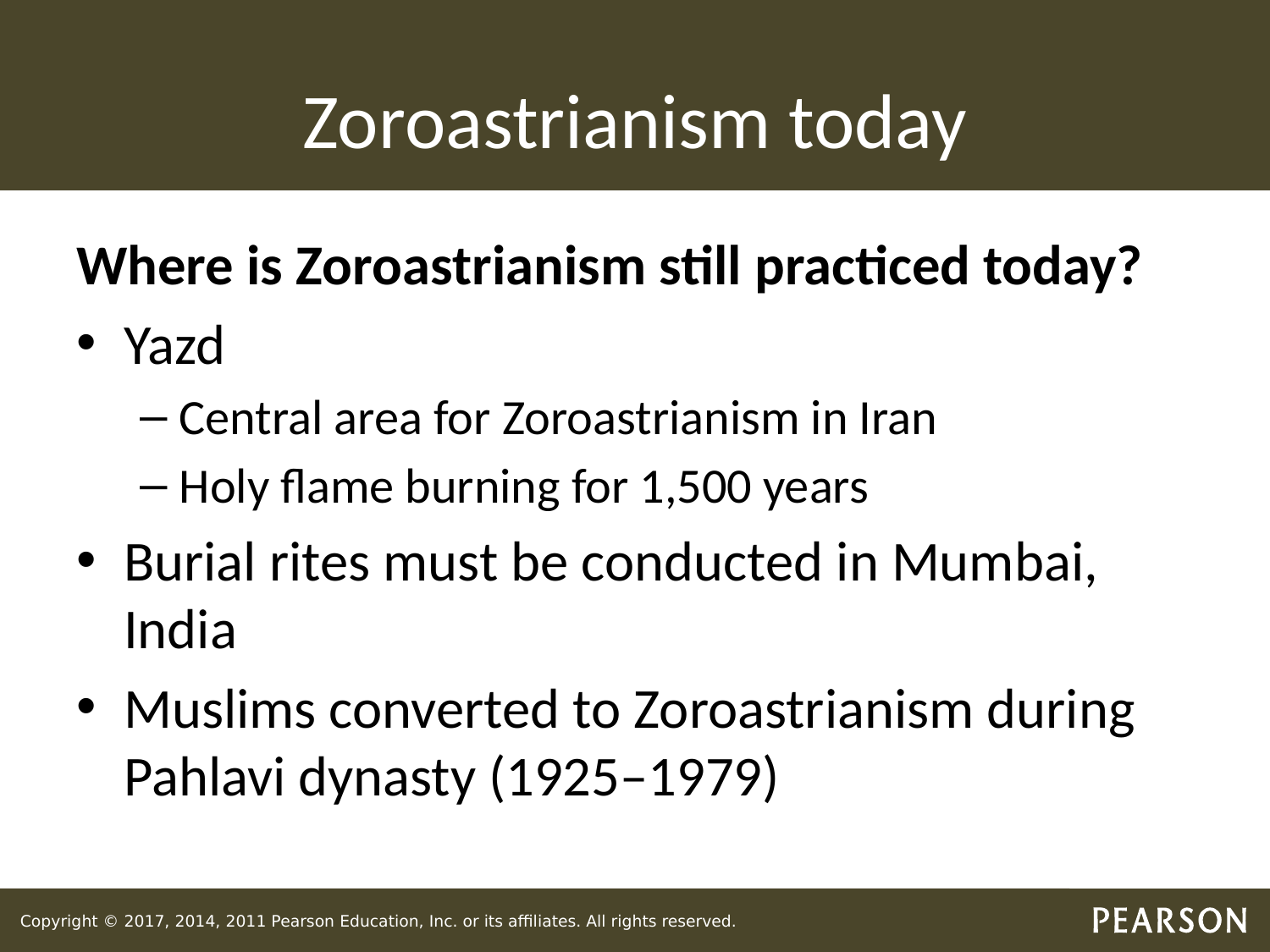

# Zoroastrianism today
Where is Zoroastrianism still practiced today?
Yazd
Central area for Zoroastrianism in Iran
Holy flame burning for 1,500 years
Burial rites must be conducted in Mumbai, India
Muslims converted to Zoroastrianism during Pahlavi dynasty (1925–1979)